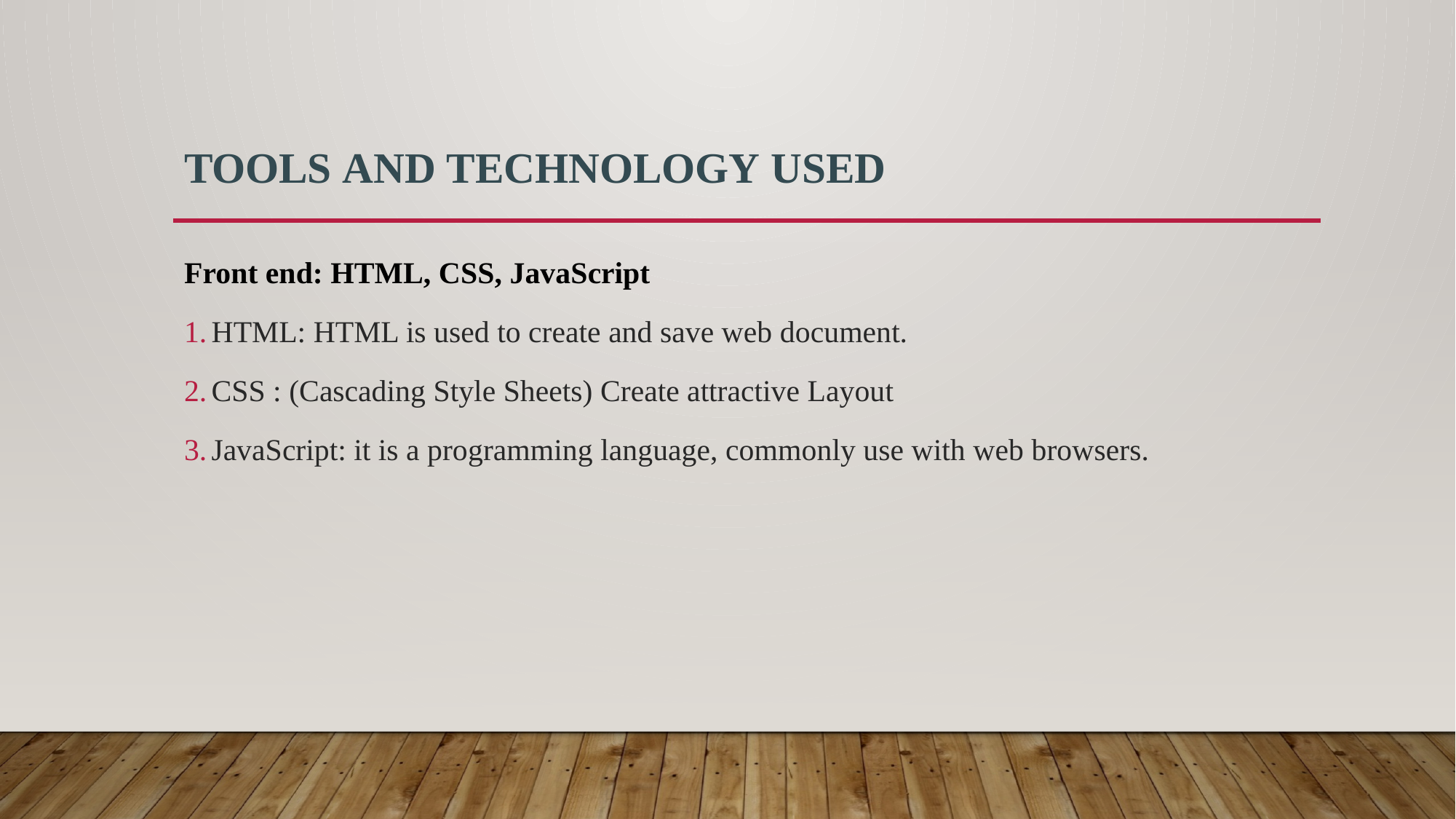

# Tools and technology used
Front end: HTML, CSS, JavaScript
HTML: HTML is used to create and save web document.
CSS : (Cascading Style Sheets) Create attractive Layout
JavaScript: it is a programming language, commonly use with web browsers.